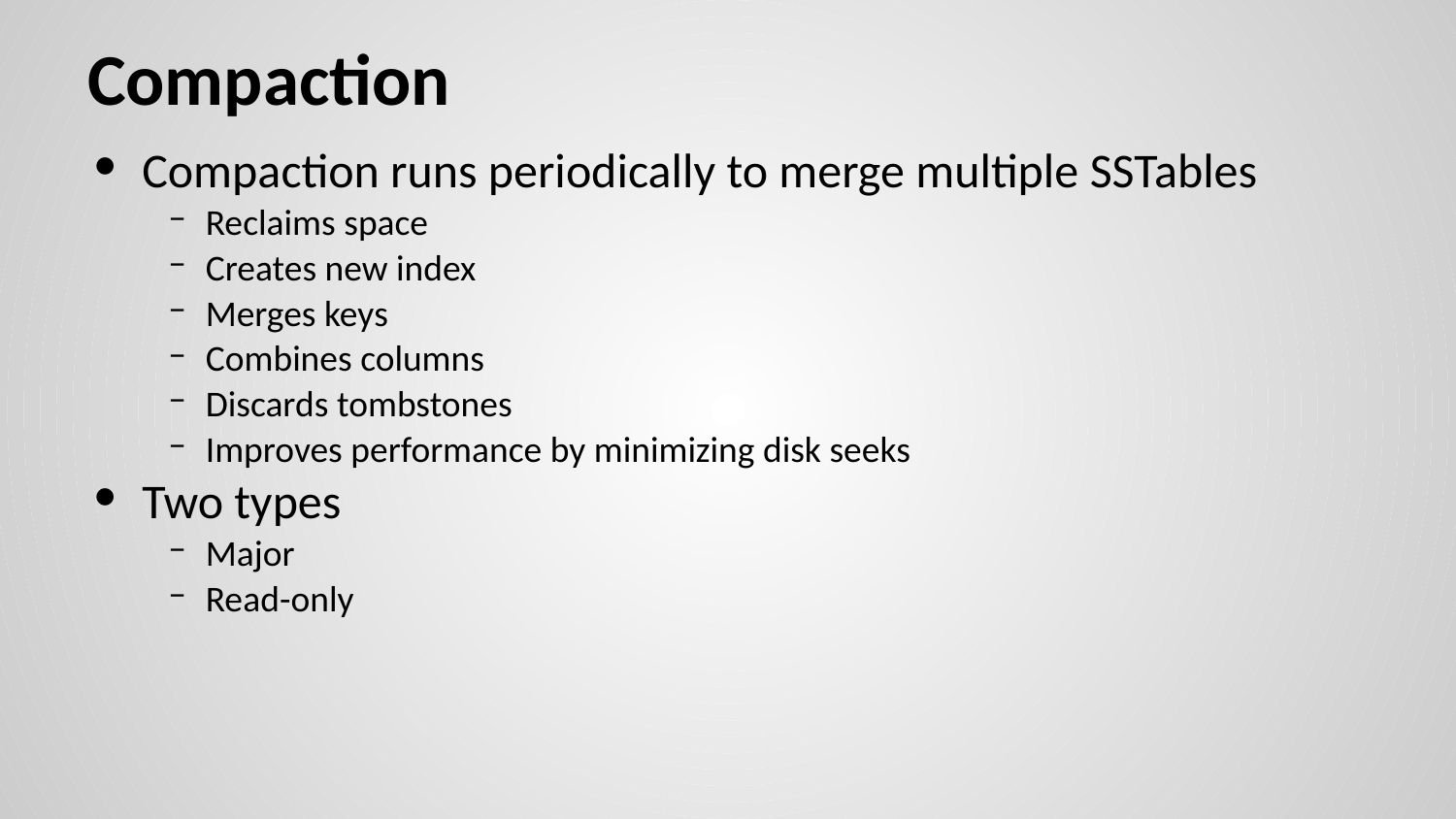

# Compaction
Compaction runs periodically to merge multiple SSTables
Reclaims space
Creates new index
Merges keys
Combines columns
Discards tombstones
Improves performance by minimizing disk seeks
Two types
Major
Read-only